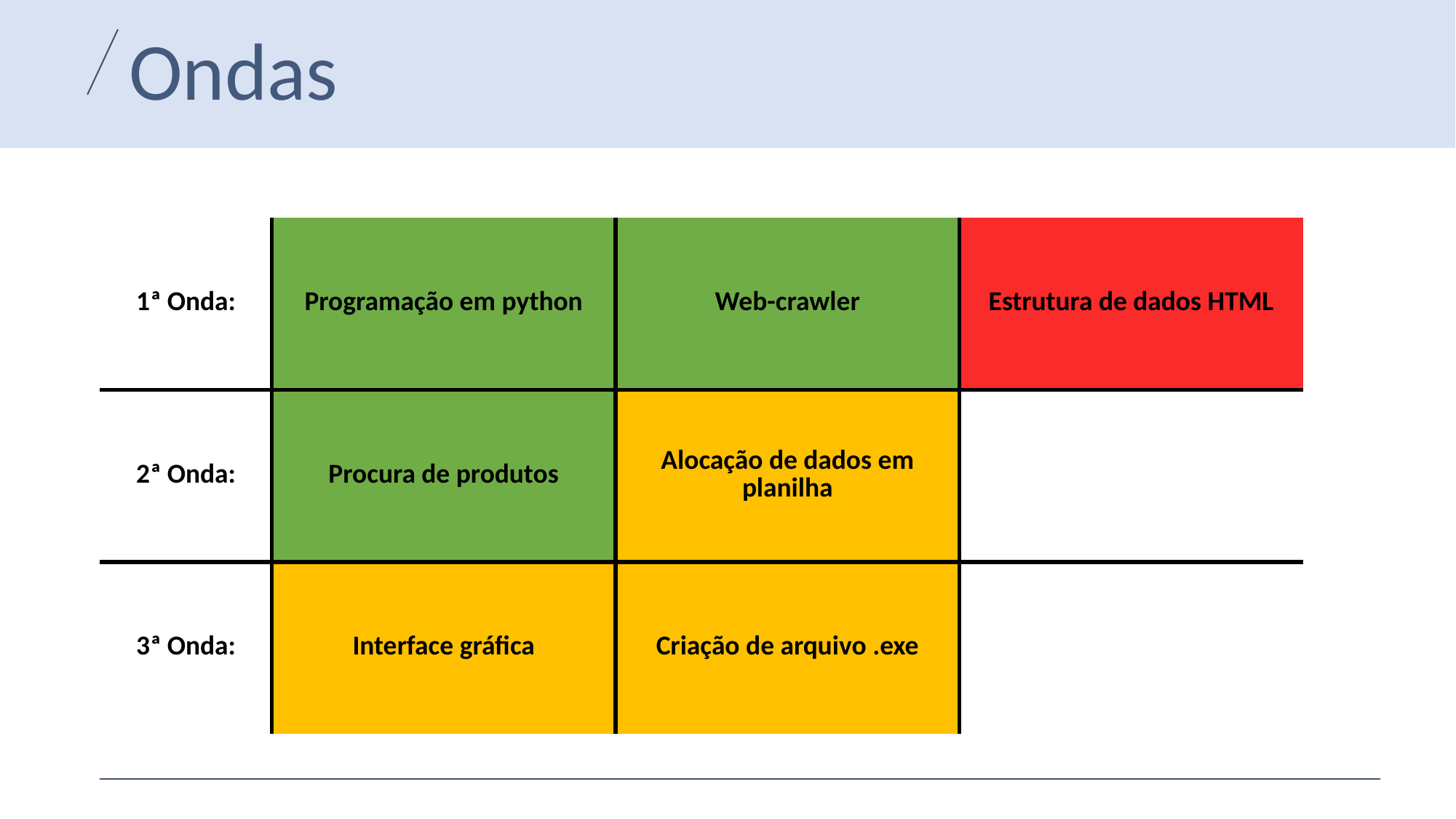

# Ondas
| 1ª Onda: | Programação em python | Web-crawler | Estrutura de dados HTML |
| --- | --- | --- | --- |
| 2ª Onda: | Procura de produtos | Alocação de dados em planilha |  |
| 3ª Onda: | Interface gráfica | Criação de arquivo .exe |  |